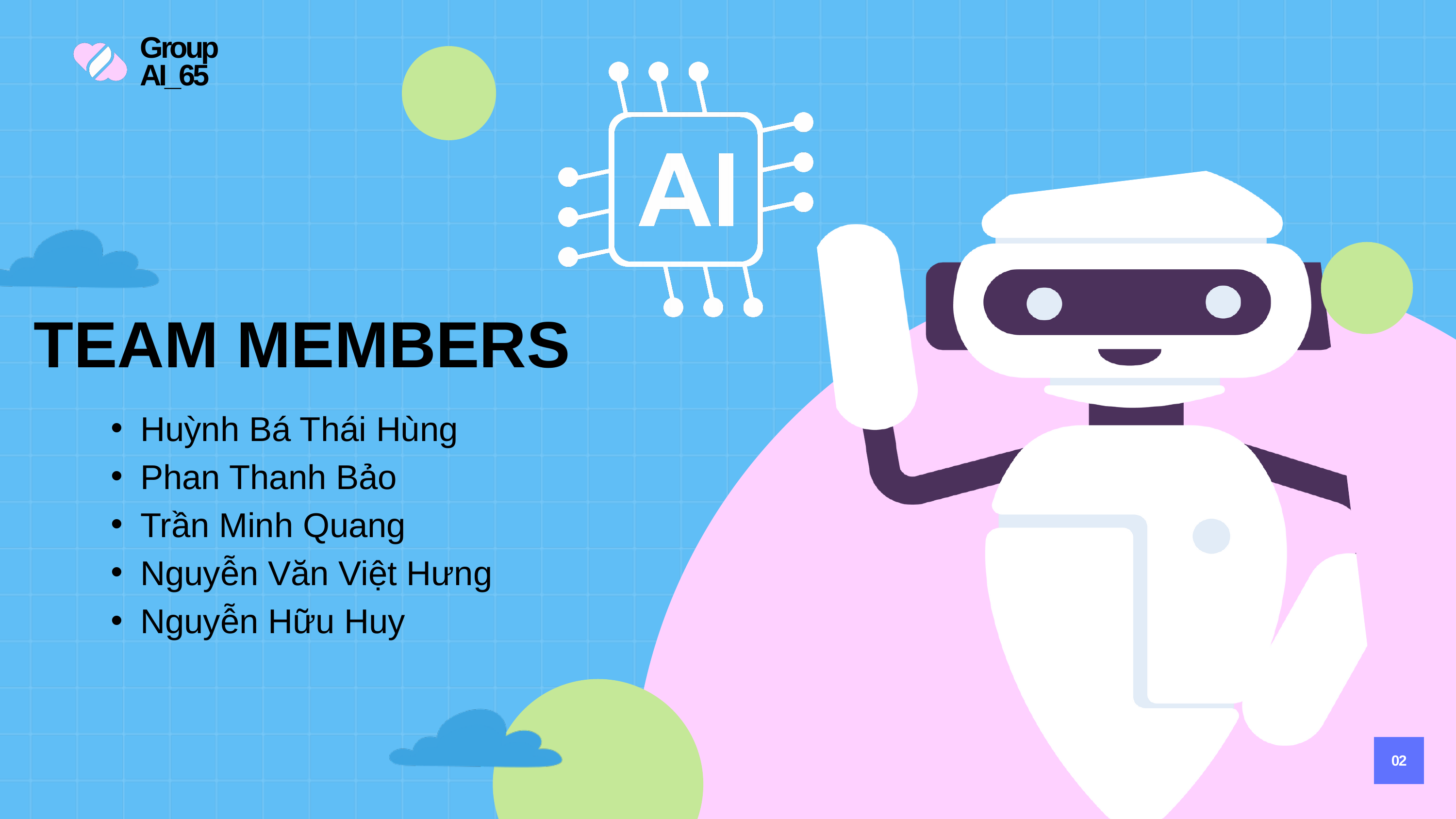

Group AI_65

TEAM MEMBERS
Huỳnh Bá Thái Hùng
Phan Thanh Bảo
Trần Minh Quang
Nguyễn Văn Việt Hưng
Nguyễn Hữu Huy

02